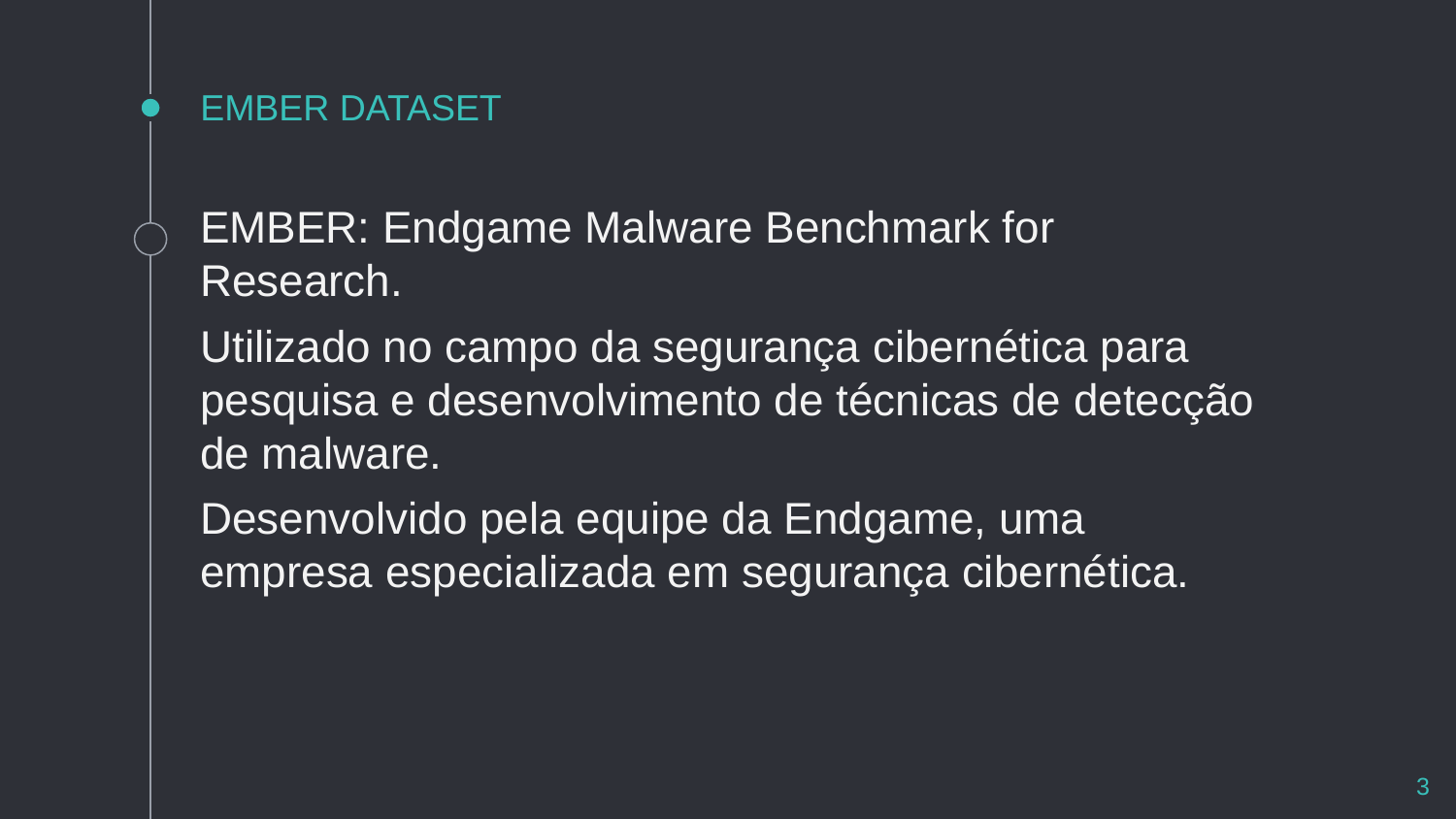

# EMBER DATASET
EMBER: Endgame Malware Benchmark for Research.
Utilizado no campo da segurança cibernética para pesquisa e desenvolvimento de técnicas de detecção de malware.
Desenvolvido pela equipe da Endgame, uma empresa especializada em segurança cibernética.
3